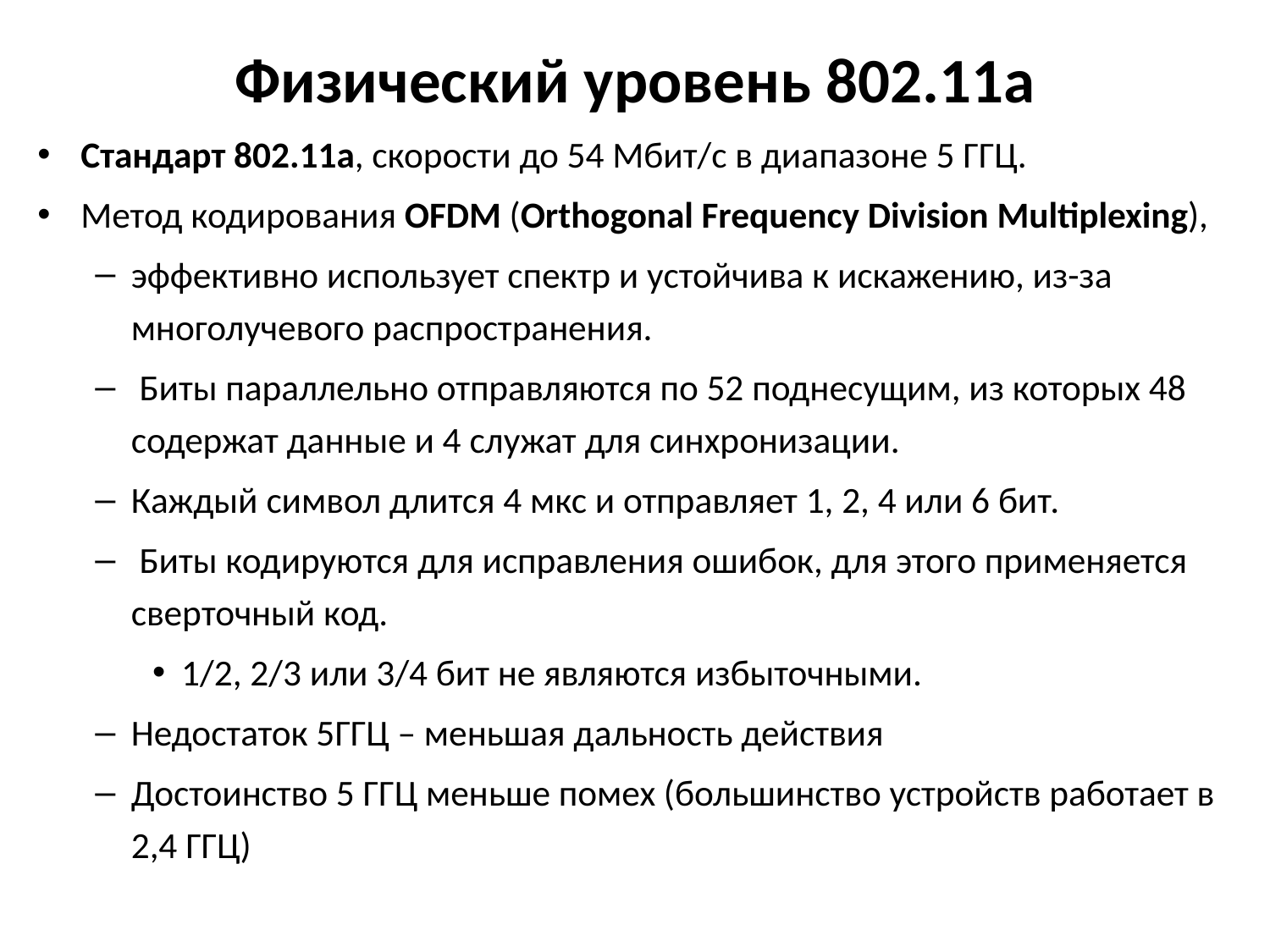

# Физический уровень 802.11a
Стандарт 802.11a, скорости до 54 Мбит/с в диапазоне 5 ГГЦ.
Метод кодирования OFDM (Orthogonal Frequency Division Multiplexing),
эффективно использует спектр и устойчива к искажению, из-за многолучевого распространения.
 Биты параллельно отправляются по 52 поднесущим, из которых 48 содержат данные и 4 служат для синхронизации.
Каждый символ длится 4 мкс и отправляет 1, 2, 4 или 6 бит.
 Биты кодируются для исправления ошибок, для этого применяется сверточный код.
1/2, 2/3 или 3/4 бит не являются избыточными.
Недостаток 5ГГЦ – меньшая дальность действия
Достоинство 5 ГГЦ меньше помех (большинство устройств работает в 2,4 ГГЦ)